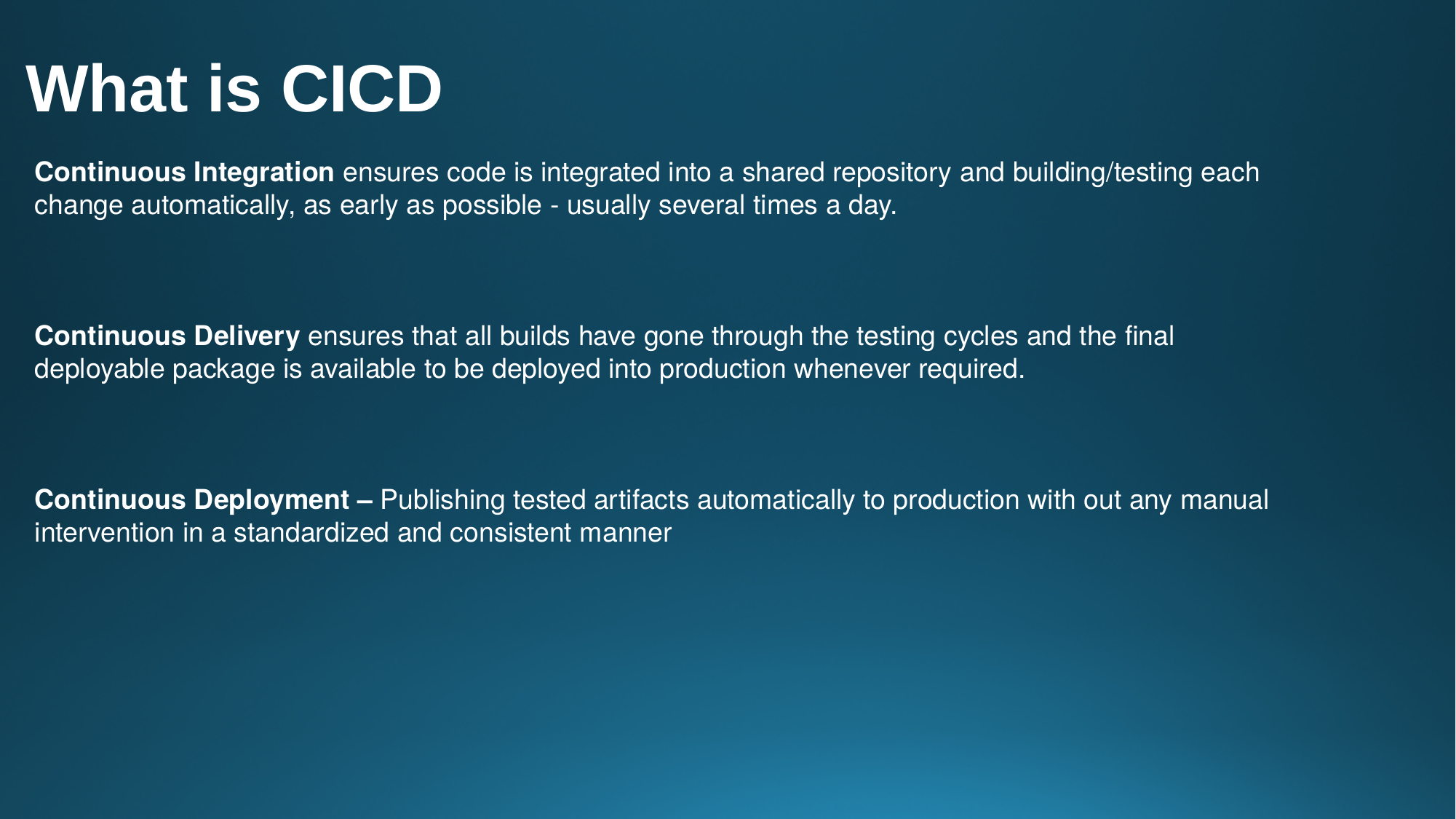

What is CICD
Continuous Integration ensures code is integrated into a shared repository and building/testing each change automatically, as early as possible - usually several times a day.

Continuous Delivery ensures that all builds have gone through the testing cycles and the final deployable package is available to be deployed into production whenever required.

Continuous Deployment – Publishing tested artifacts automatically to production with out any manual intervention in a standardized and consistent manner